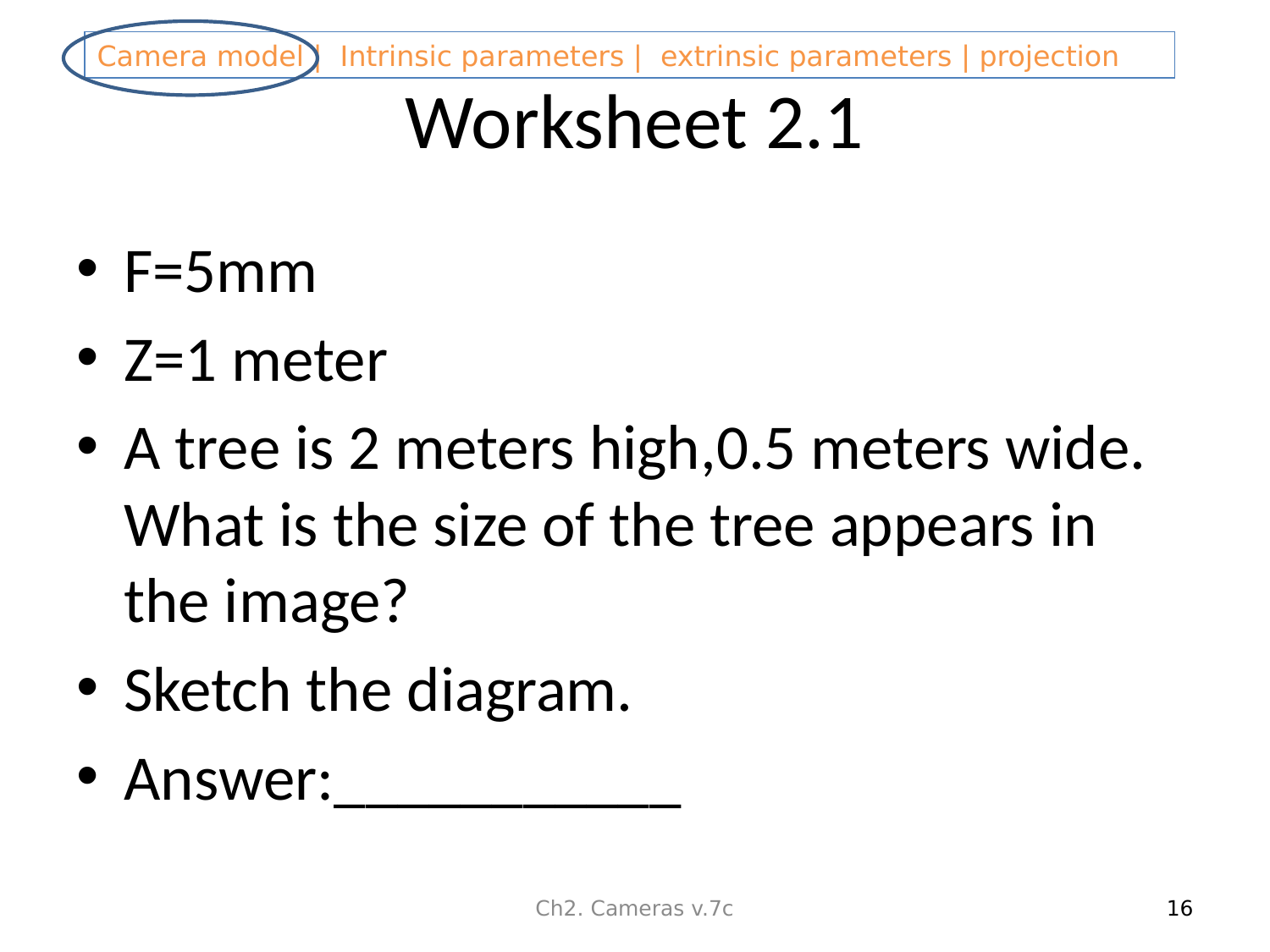

# Worksheet 2.1
F=5mm
Z=1 meter
A tree is 2 meters high,0.5 meters wide. What is the size of the tree appears in the image?
Sketch the diagram.
Answer:___________

Ch2. Cameras v.7c
16